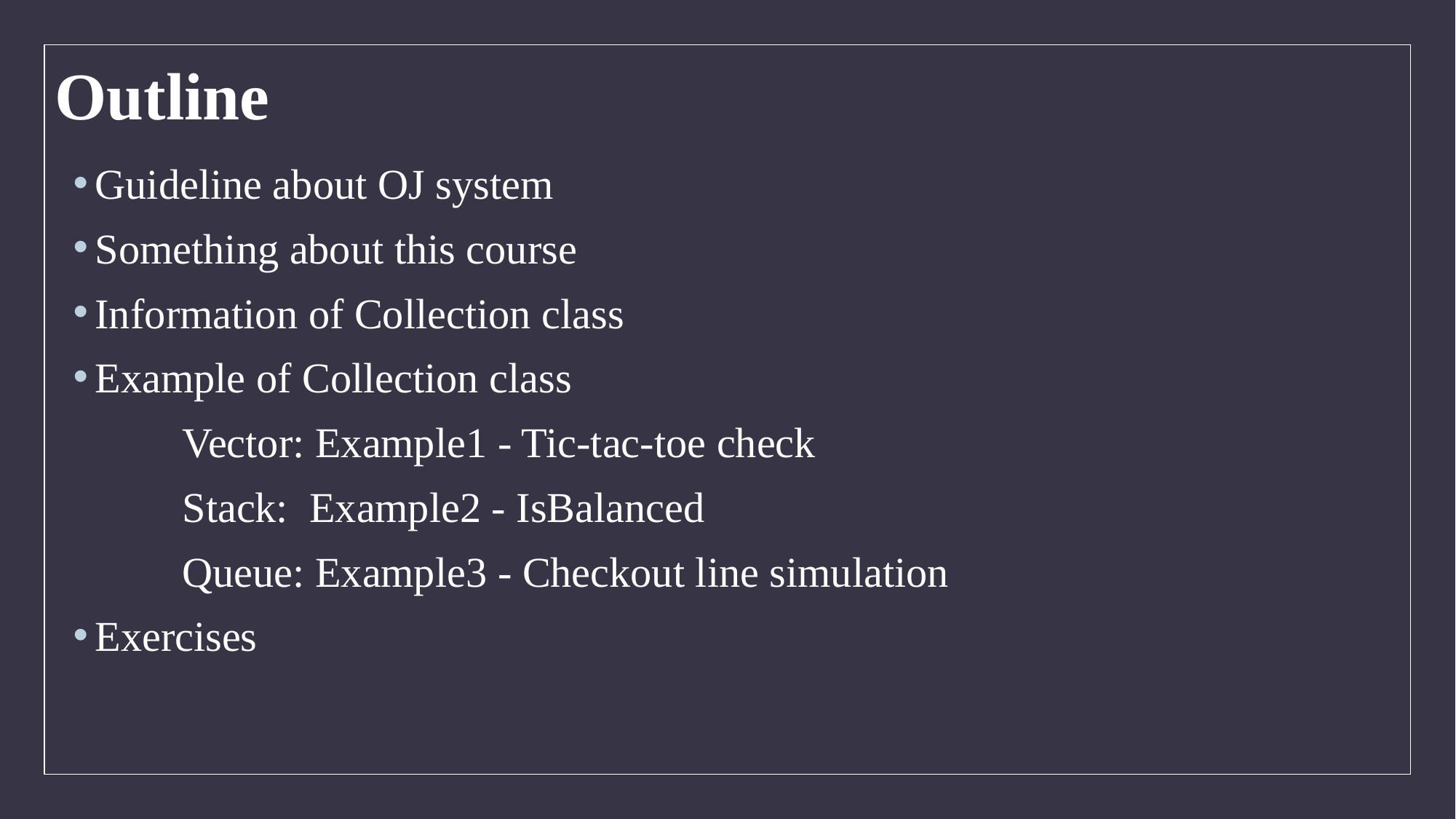

# Outline
Guideline about OJ system
Something about this course
Information of Collection class
Example of Collection class
	Vector: Example1 - Tic-tac-toe check
	Stack:  Example2 - IsBalanced
	Queue: Example3 - Checkout line simulation
Exercises